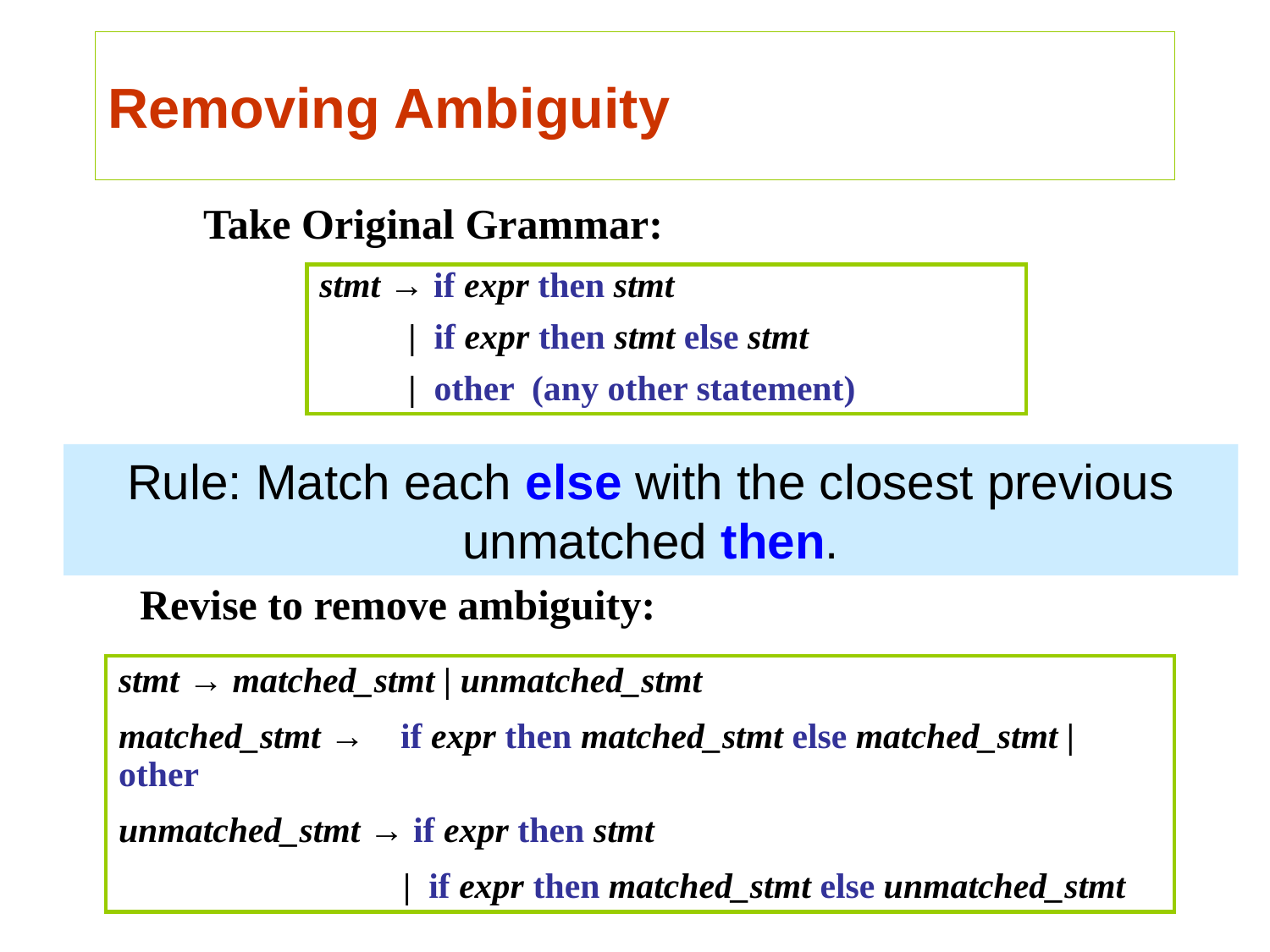

# Removing Ambiguity
Take Original Grammar:
stmt → if expr then stmt
          |  if expr then stmt else stmt
          |  other  (any other statement)
Rule: Match each else with the closest previous unmatched then.
Revise to remove ambiguity:
stmt → matched_stmt | unmatched_stmt
matched_stmt →    if expr then matched_stmt else matched_stmt | other
unmatched_stmt → if expr then stmt
                                |  if expr then matched_stmt else unmatched_stmt